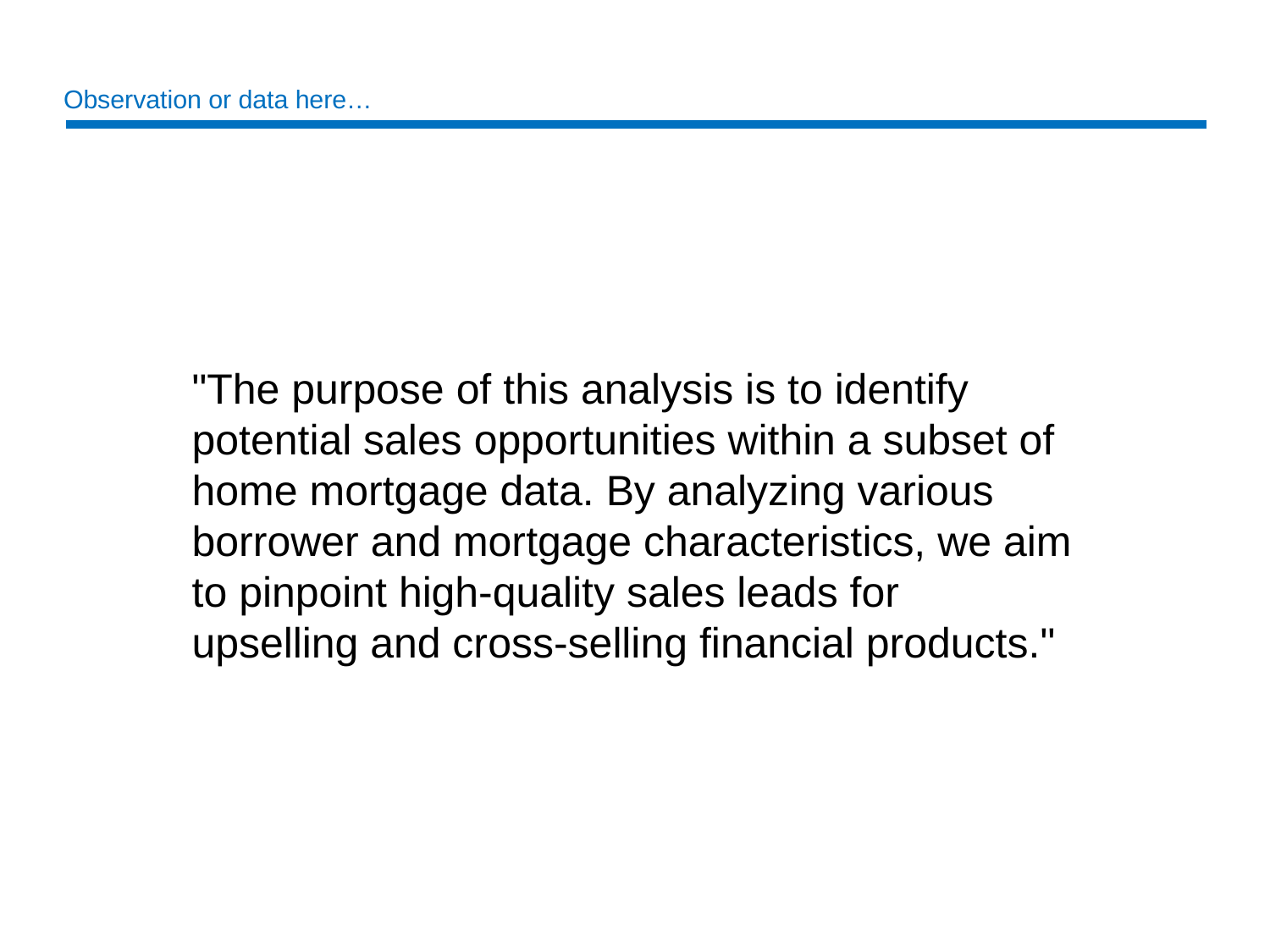

# Observation or data here…
"The purpose of this analysis is to identify potential sales opportunities within a subset of home mortgage data. By analyzing various borrower and mortgage characteristics, we aim to pinpoint high-quality sales leads for upselling and cross-selling financial products."